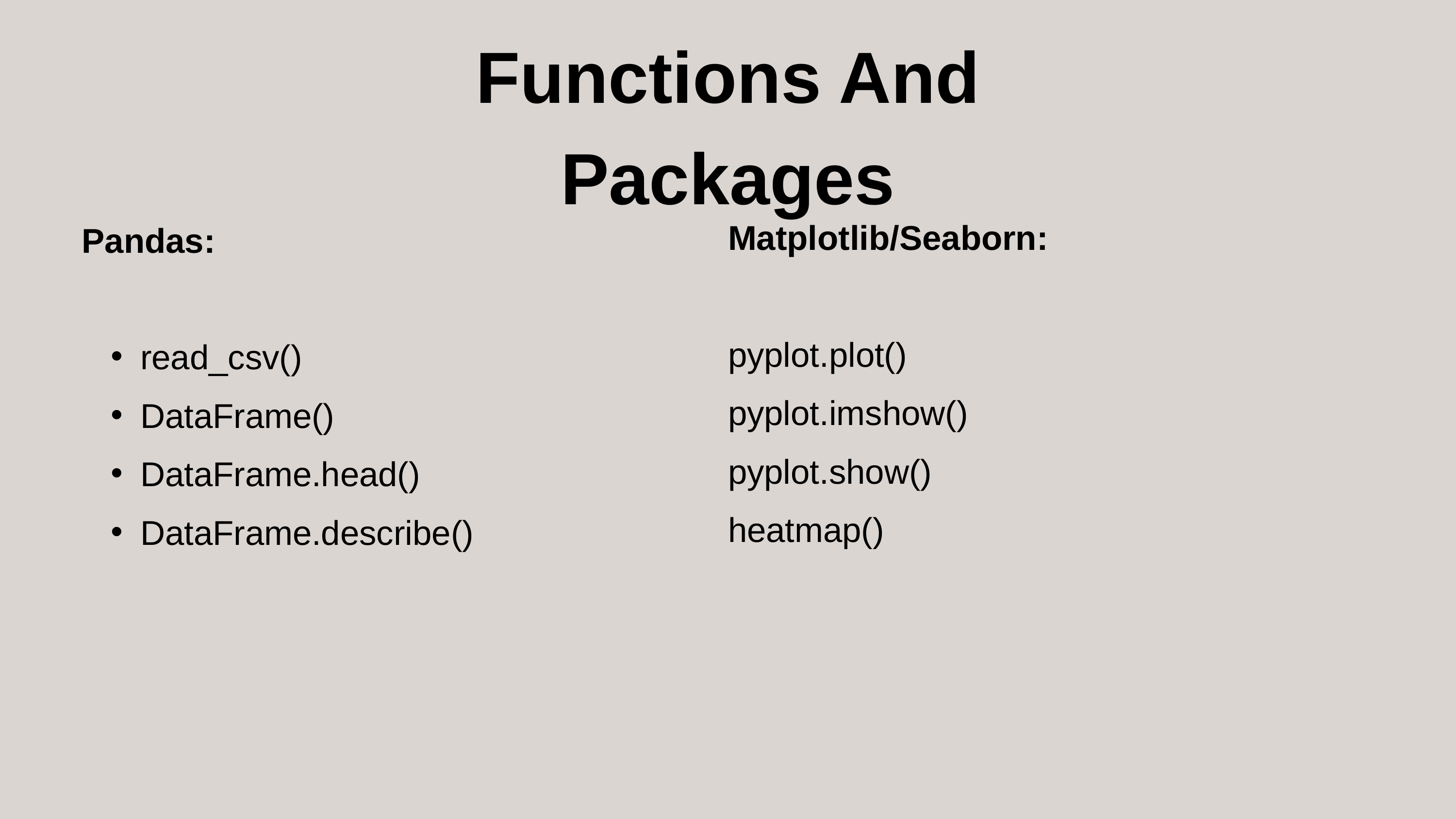

Functions And Packages

Pandas:

read_csv()
DataFrame()
DataFrame.head()
DataFrame.describe()
Matplotlib/Seaborn:

pyplot.plot()
pyplot.imshow()
pyplot.show()
heatmap()